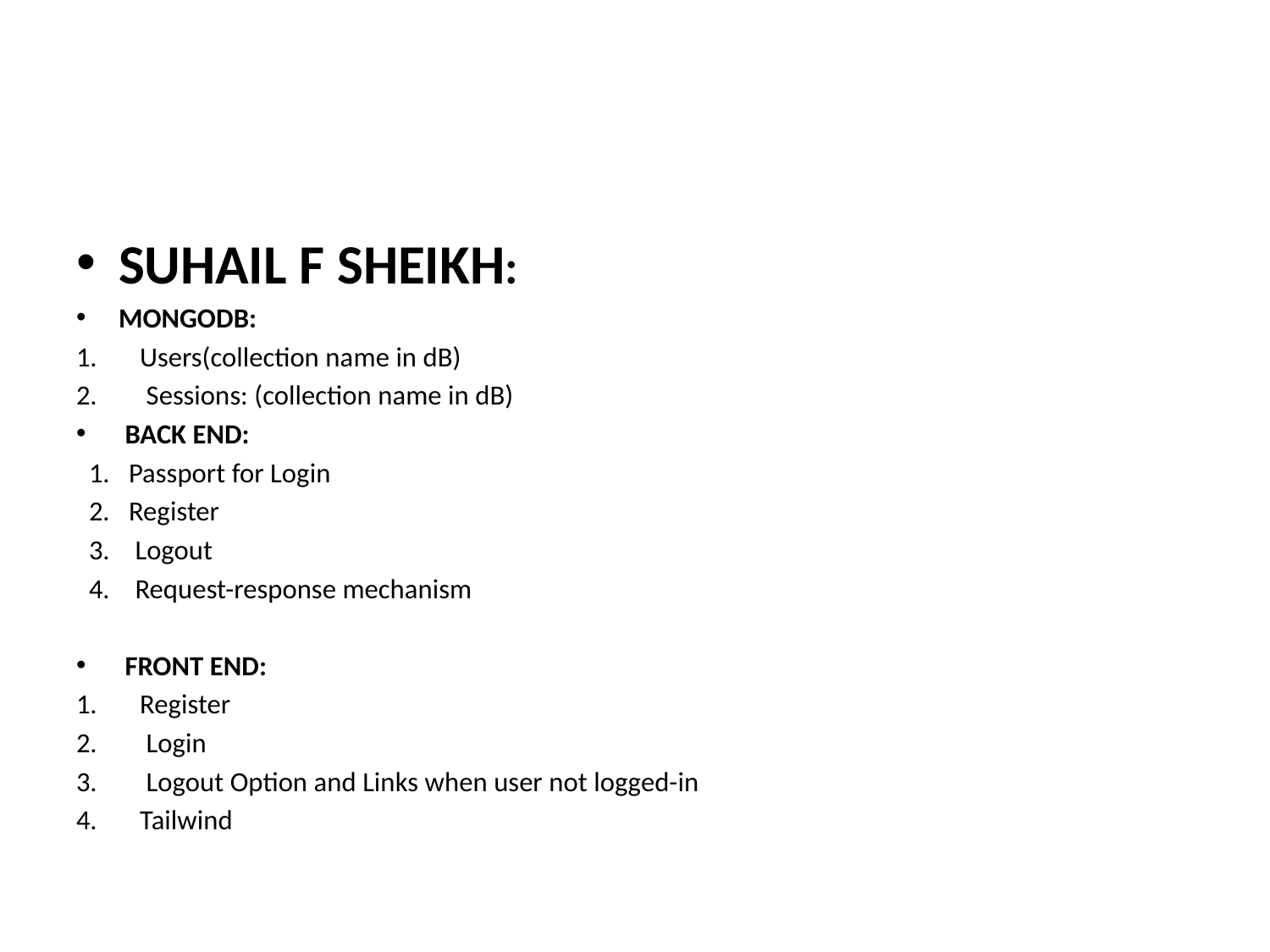

SUHAIL F SHEIKH:
MONGODB:
Users(collection name in dB)
 Sessions: (collection name in dB)
 BACK END:
  1.   Passport for Login
  2.   Register
  3.    Logout
  4.    Request-response mechanism

 FRONT END:
Register
 Login
 Logout Option and Links when user not logged-in
Tailwind